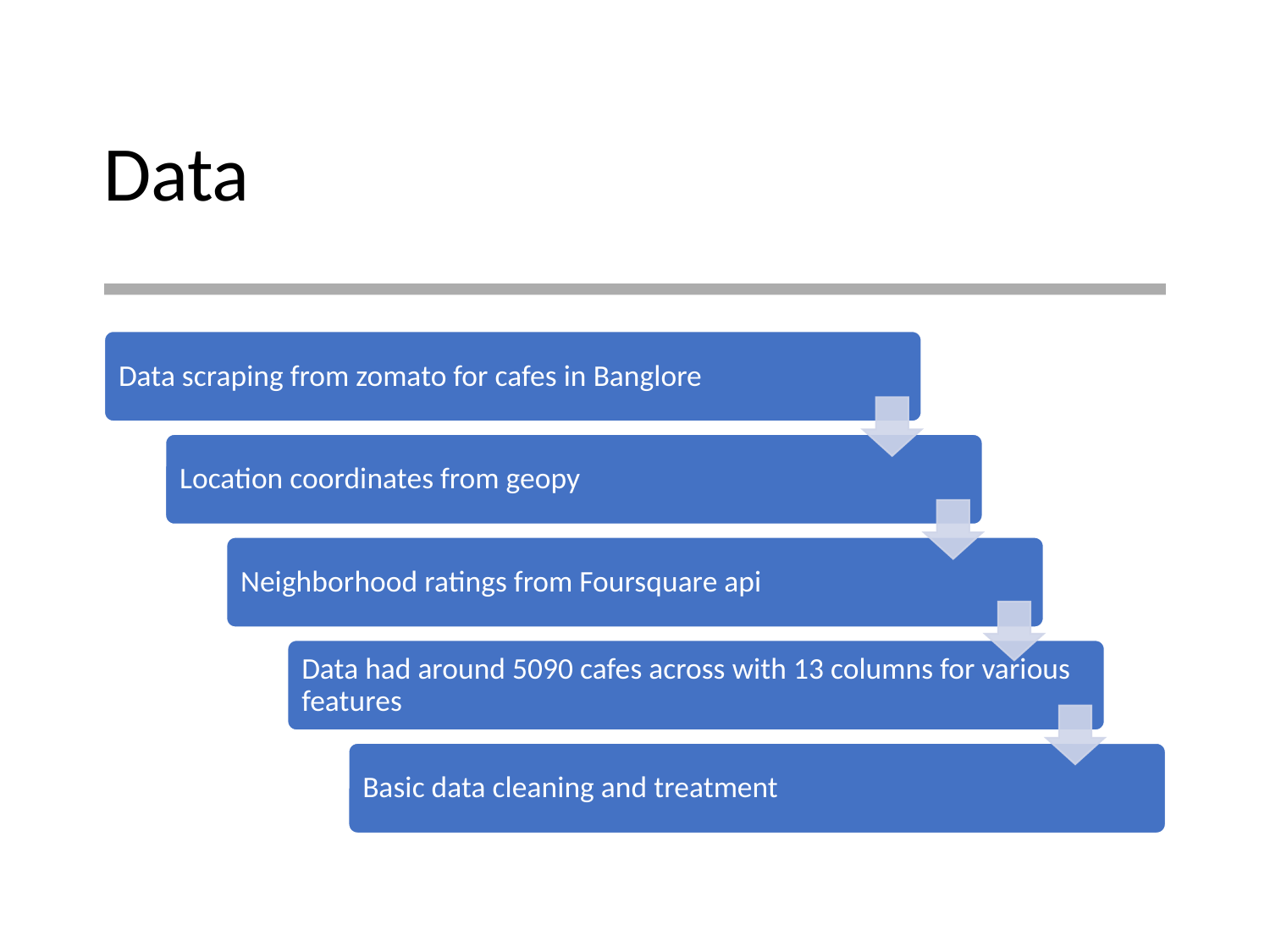

# Data

Data scraping from zomato for cafes in Banglore
Location coordinates from geopy
Neighborhood ratings from Foursquare api
Data had around 5090 cafes across with 13 columns for various features
Basic data cleaning and treatment